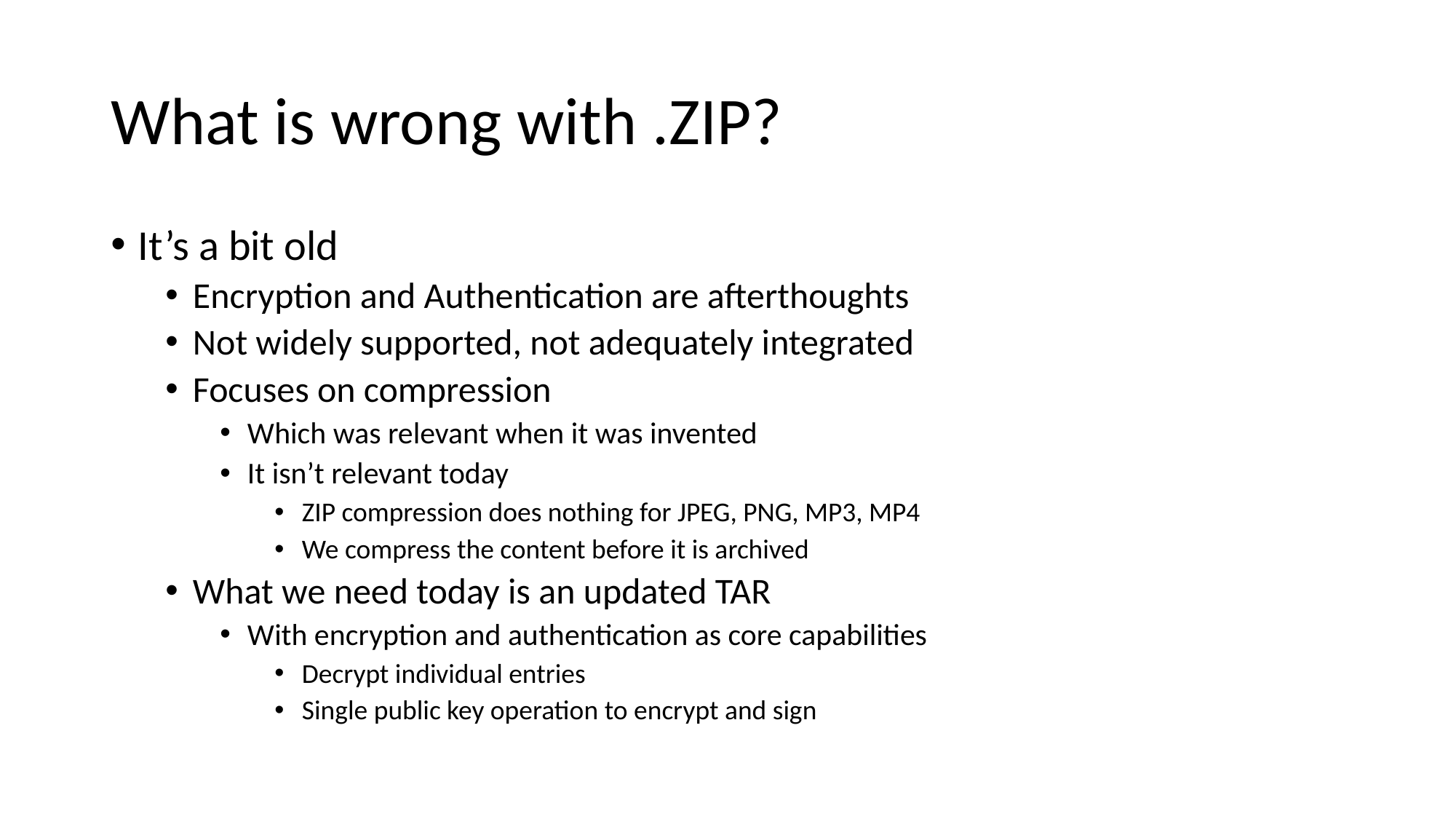

# What is wrong with .ZIP?
It’s a bit old
Encryption and Authentication are afterthoughts
Not widely supported, not adequately integrated
Focuses on compression
Which was relevant when it was invented
It isn’t relevant today
ZIP compression does nothing for JPEG, PNG, MP3, MP4
We compress the content before it is archived
What we need today is an updated TAR
With encryption and authentication as core capabilities
Decrypt individual entries
Single public key operation to encrypt and sign